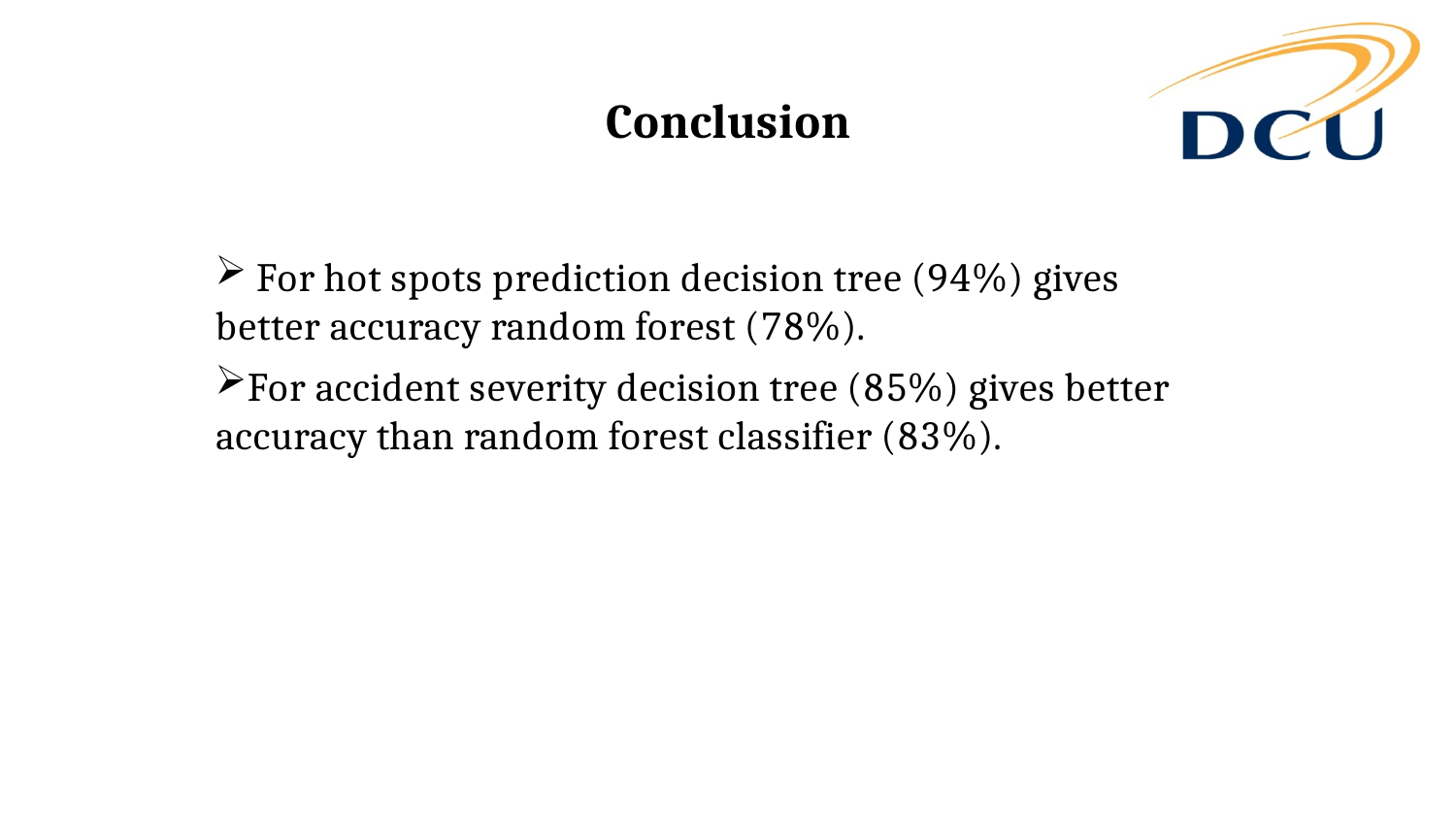

# Conclusion

 For hot spots prediction decision tree (94%) gives better accuracy random forest (78%).
For accident severity decision tree (85%) gives better accuracy than random forest classifier (83%).